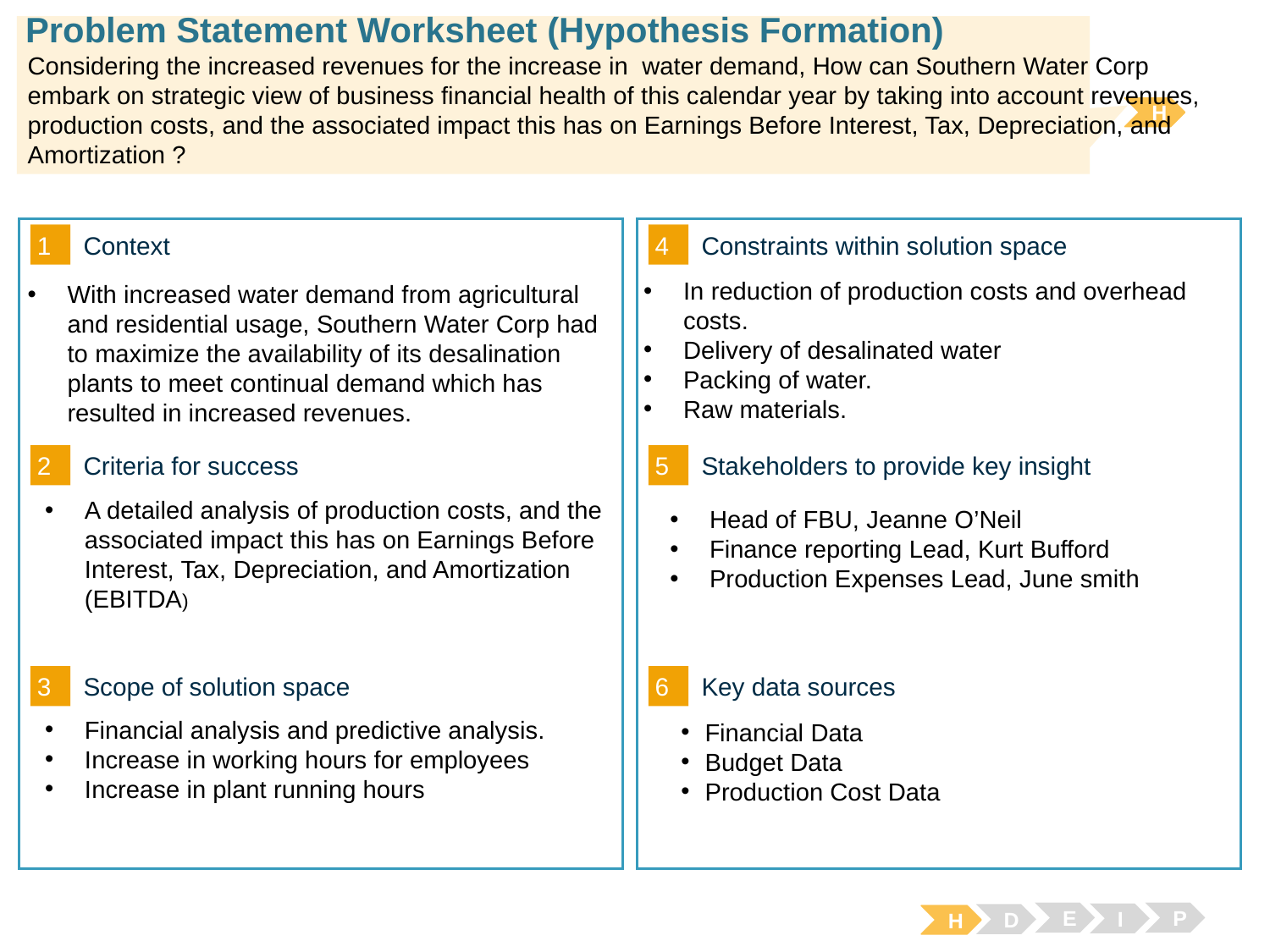

# Problem Statement Worksheet (Hypothesis Formation)

Considering the increased revenues for the increase in  water demand, How can Southern Water Corp embark on strategic view of business financial health of this calendar year by taking into account revenues, production costs, and the associated impact this has on Earnings Before Interest, Tax, Depreciation, and Amortization ?
H

1
4
Context
Constraints within solution space
In reduction of production costs and overhead costs.
Delivery of desalinated water
Packing of water.
Raw materials.
With increased water demand from agricultural and residential usage, Southern Water Corp had to maximize the availability of its desalination plants to meet continual demand which has resulted in increased revenues.
2
5
Criteria for success
Stakeholders to provide key insight
A detailed analysis of production costs, and the associated impact this has on Earnings Before Interest, Tax, Depreciation, and Amortization (EBITDA)
Head of FBU, Jeanne O’Neil
Finance reporting Lead, Kurt Bufford
Production Expenses Lead, June smith
3
6
Key data sources
Scope of solution space
Financial analysis and predictive analysis.
Increase in working hours for employees
Increase in plant running hours
Financial Data
Budget Data
Production Cost Data
E
P
I
D
H